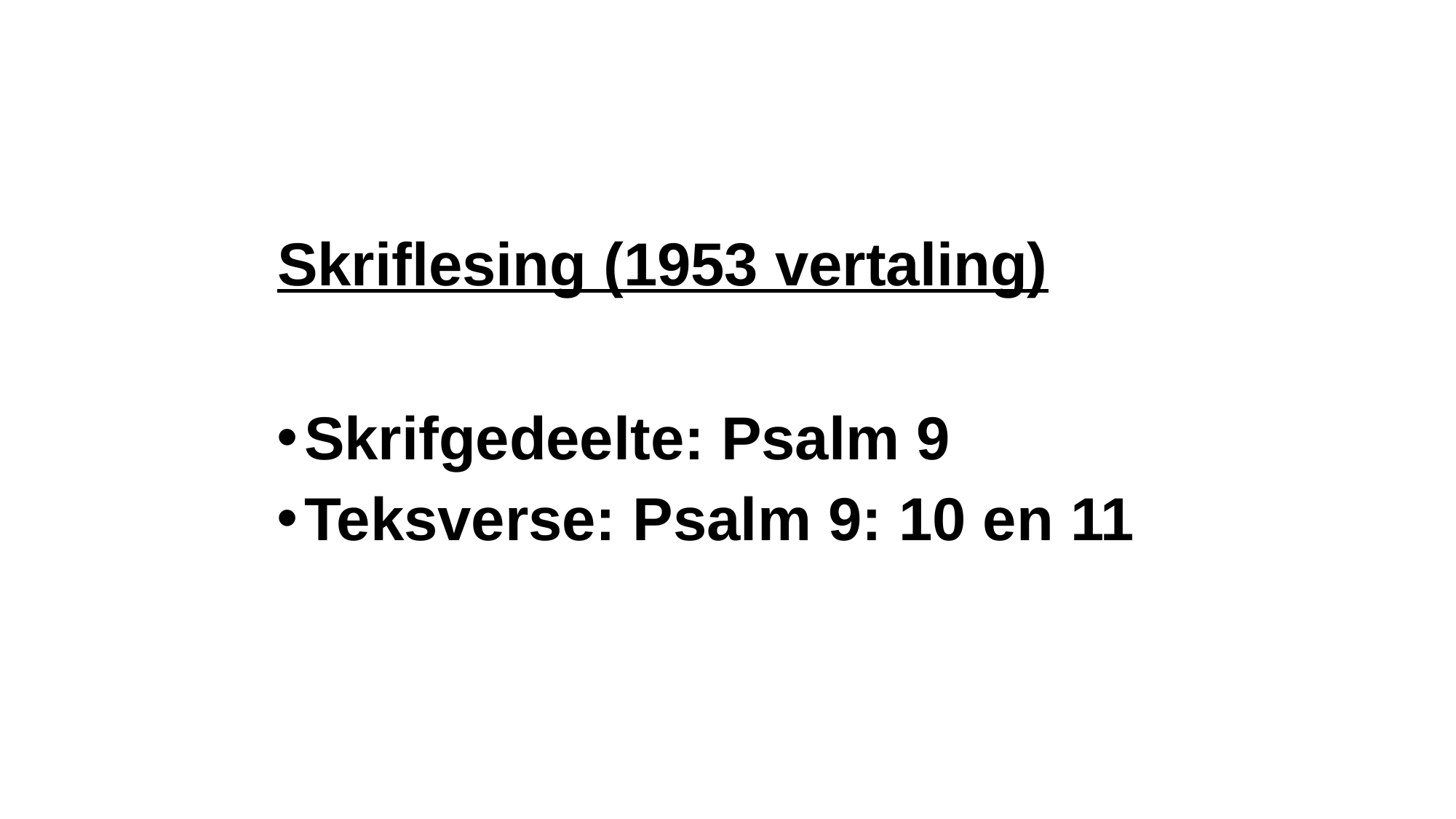

Skriflesing (1953 vertaling)
Skrifgedeelte: Psalm 9
Teksverse: Psalm 9: 10 en 11